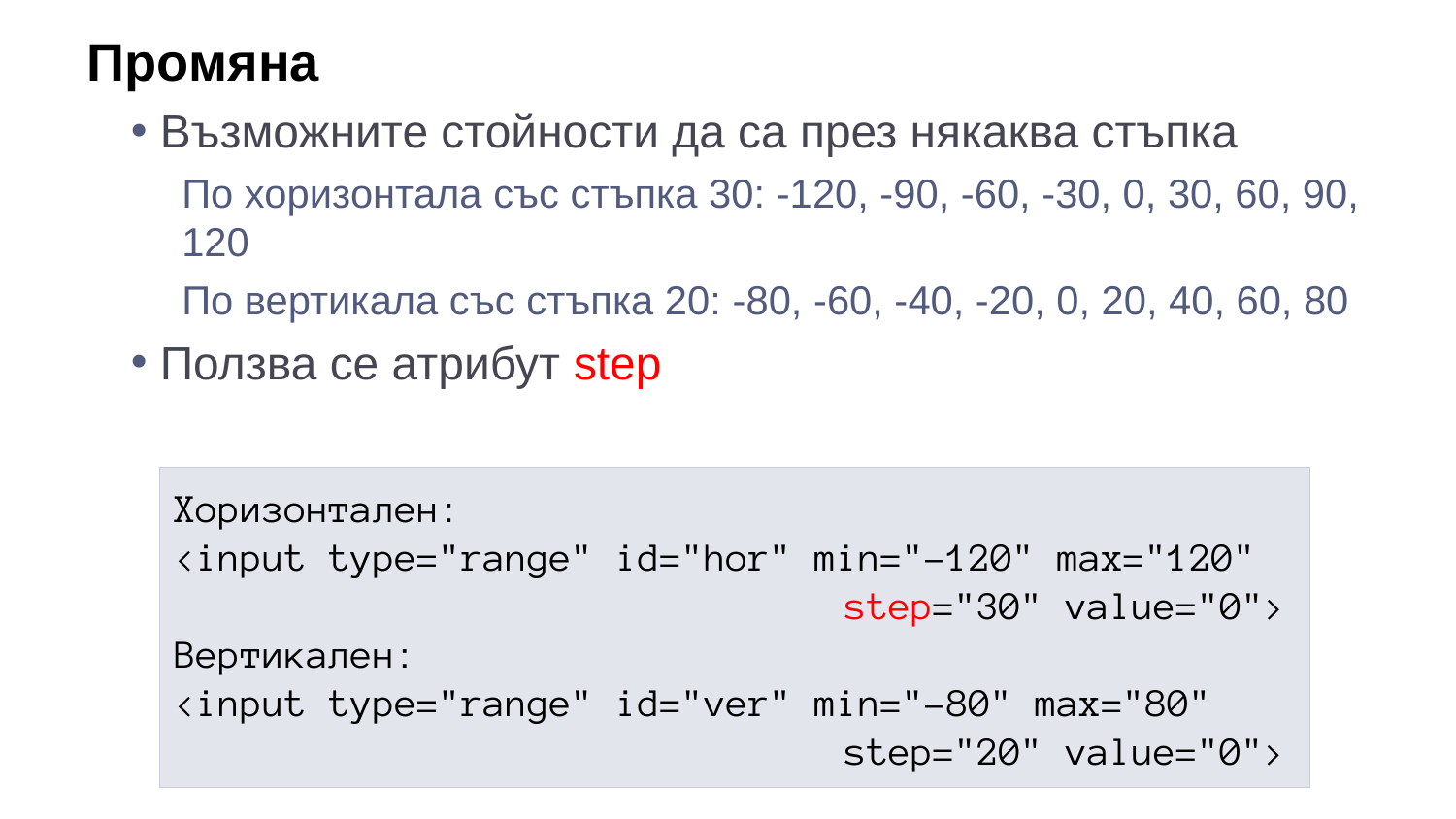

Промяна
Възможните стойности да са през някаква стъпка
По хоризонтала със стъпка 30: -120, -90, -60, -30, 0, 30, 60, 90, 120
По вертикала със стъпка 20: -80, -60, -40, -20, 0, 20, 40, 60, 80
Ползва се атрибут step
Хоризонтален:
<input type="range" id="hor" min="-120" max="120"
						    step="30" value="0">
Вертикален:
<input type="range" id="ver" min="-80" max="80"
						    step="20" value="0">